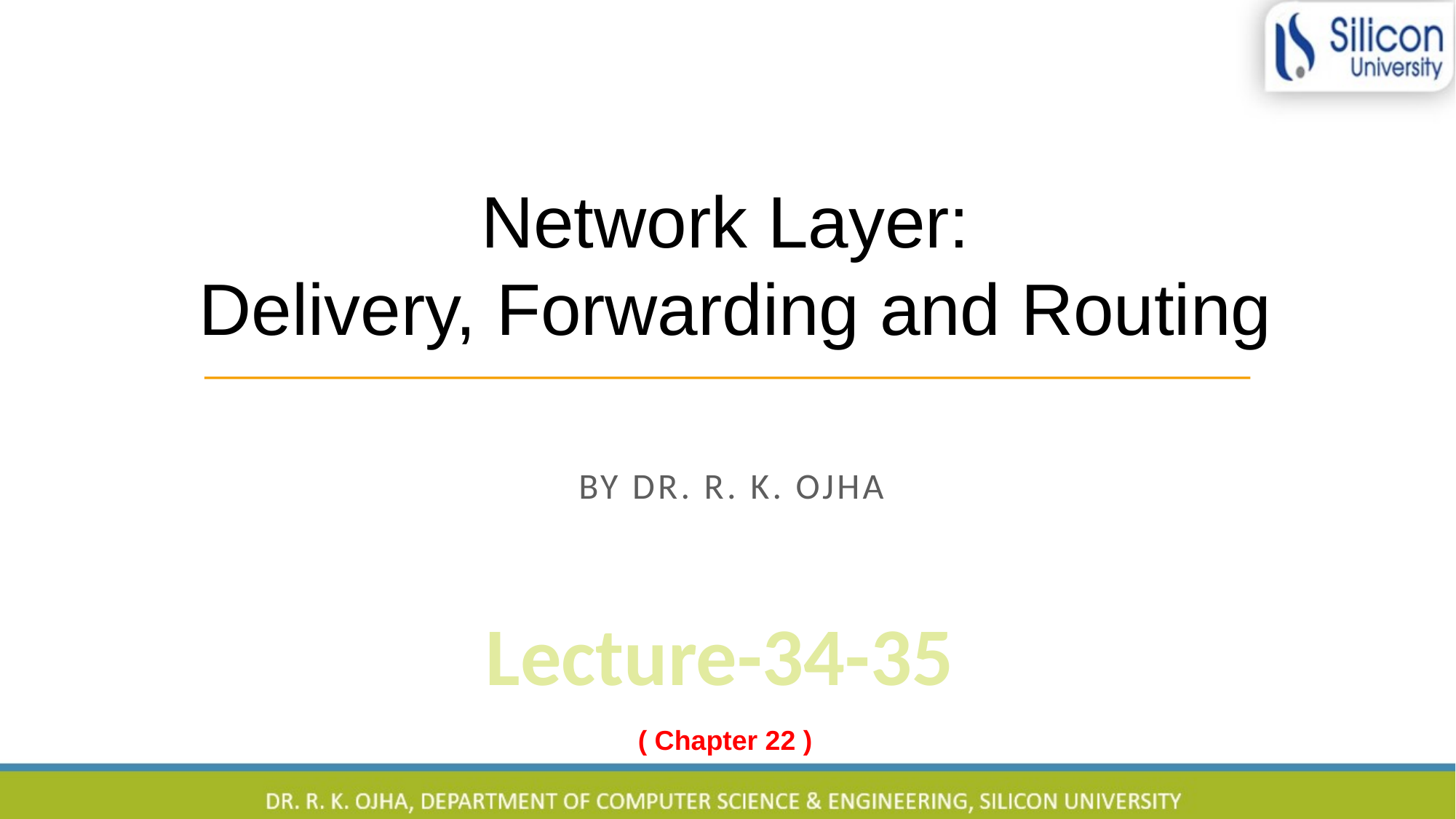

Network Layer:
Delivery, Forwarding and Routing

By dr. R. K. Ojha
Lecture-34-35
( Chapter 22 )